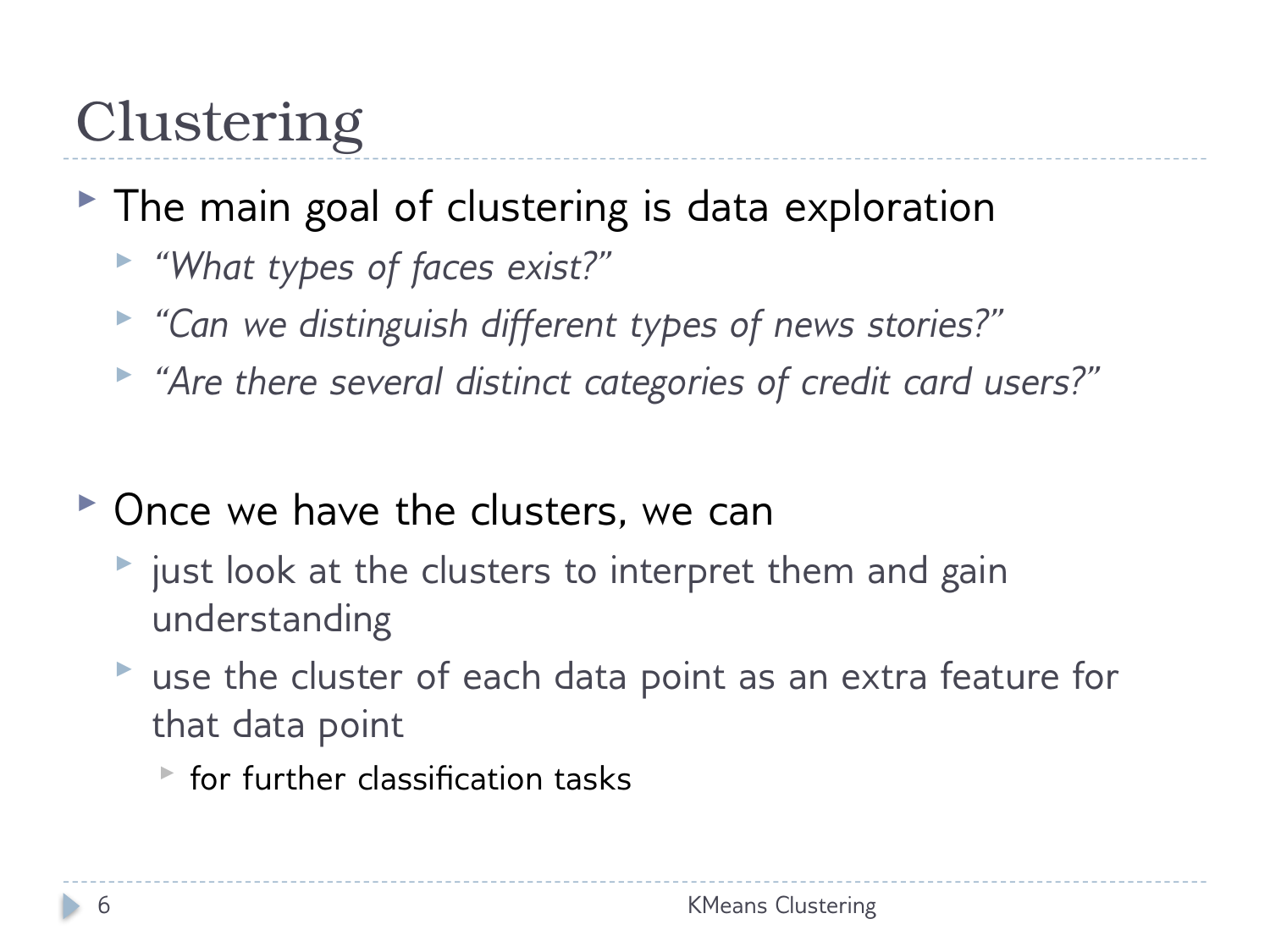

# Clustering
The main goal of clustering is data exploration
“What types of faces exist?”
“Can we distinguish different types of news stories?”
“Are there several distinct categories of credit card users?”

Once we have the clusters, we can
just look at the clusters to interpret them and gain understanding
use the cluster of each data point as an extra feature for that data point
for further classification tasks
6
KMeans Clustering